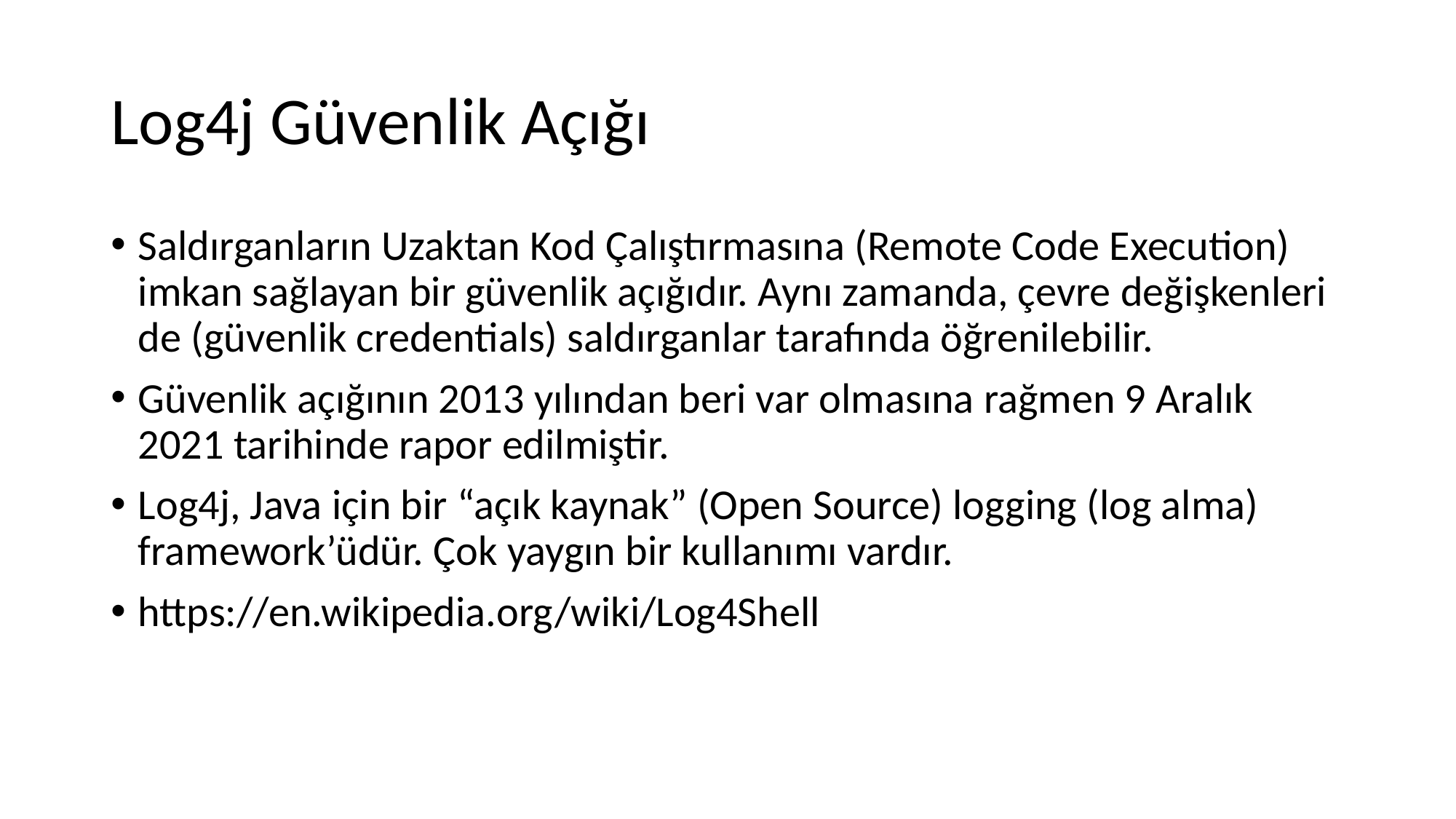

# Log4j Güvenlik Açığı
Saldırganların Uzaktan Kod Çalıştırmasına (Remote Code Execution) imkan sağlayan bir güvenlik açığıdır. Aynı zamanda, çevre değişkenleri de (güvenlik credentials) saldırganlar tarafında öğrenilebilir.
Güvenlik açığının 2013 yılından beri var olmasına rağmen 9 Aralık 2021 tarihinde rapor edilmiştir.
Log4j, Java için bir “açık kaynak” (Open Source) logging (log alma) framework’üdür. Çok yaygın bir kullanımı vardır.
https://en.wikipedia.org/wiki/Log4Shell